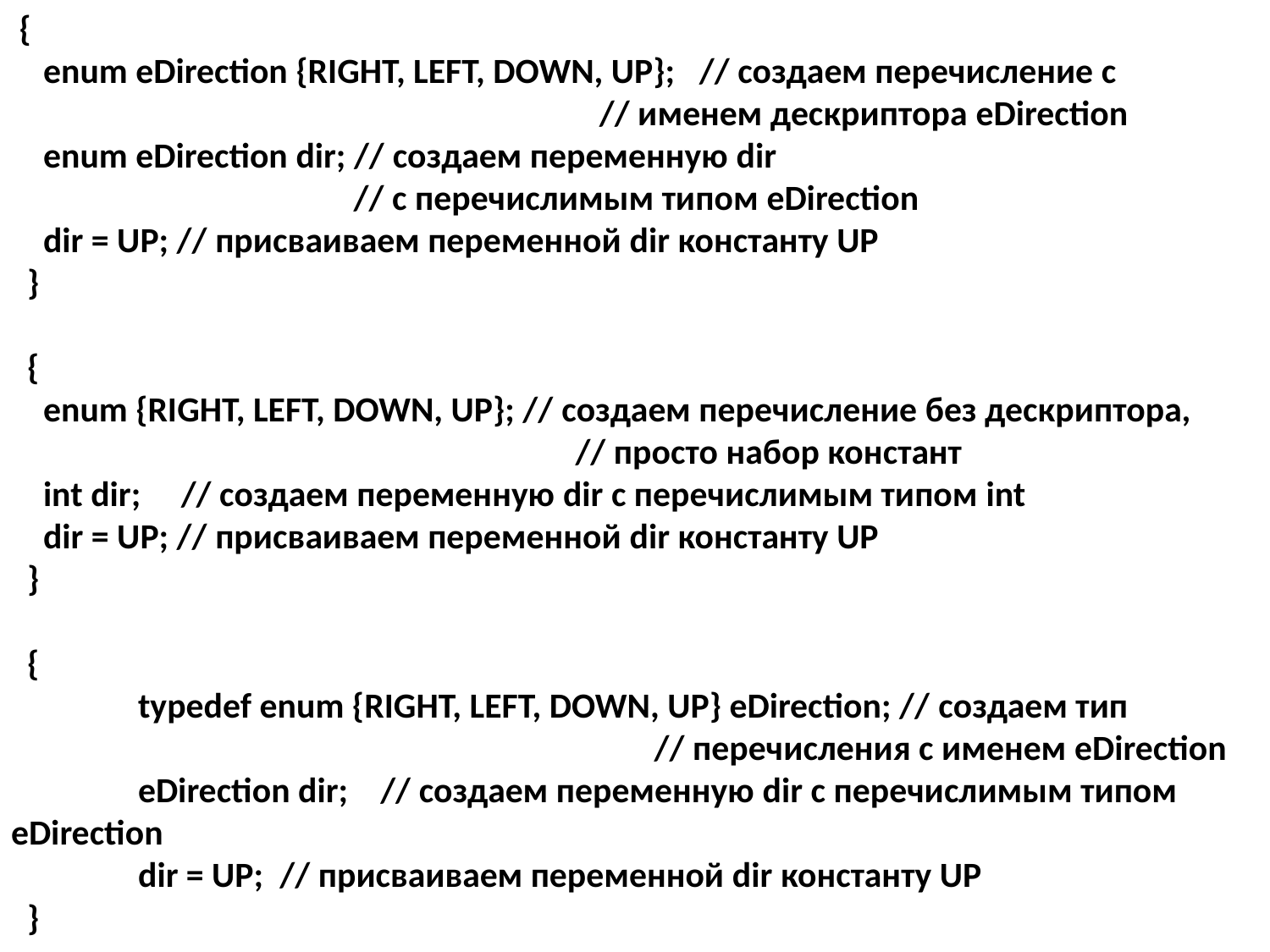

{
    enum eDirection {RIGHT, LEFT, DOWN, UP};   // создаем перечисление с 				          	          // именем дескриптора eDirection
    enum eDirection dir; // создаем переменную dir
		           // с перечислимым типом eDirection
    dir = UP; // присваиваем переменной dir константу UP
  }

  {
    enum {RIGHT, LEFT, DOWN, UP}; // создаем перечисление без дескриптора,
				       // просто набор констант
    int dir;     // создаем переменную dir с перечислимым типом int
    dir = UP; // присваиваем переменной dir константу UP
  }

  {
	typedef enum {RIGHT, LEFT, DOWN, UP} eDirection; // создаем тип
					 // перечисления с именем eDirection
	eDirection dir;    // создаем переменную dir с перечислимым типом eDirection
	dir = UP;  // присваиваем переменной dir константу UP
  }